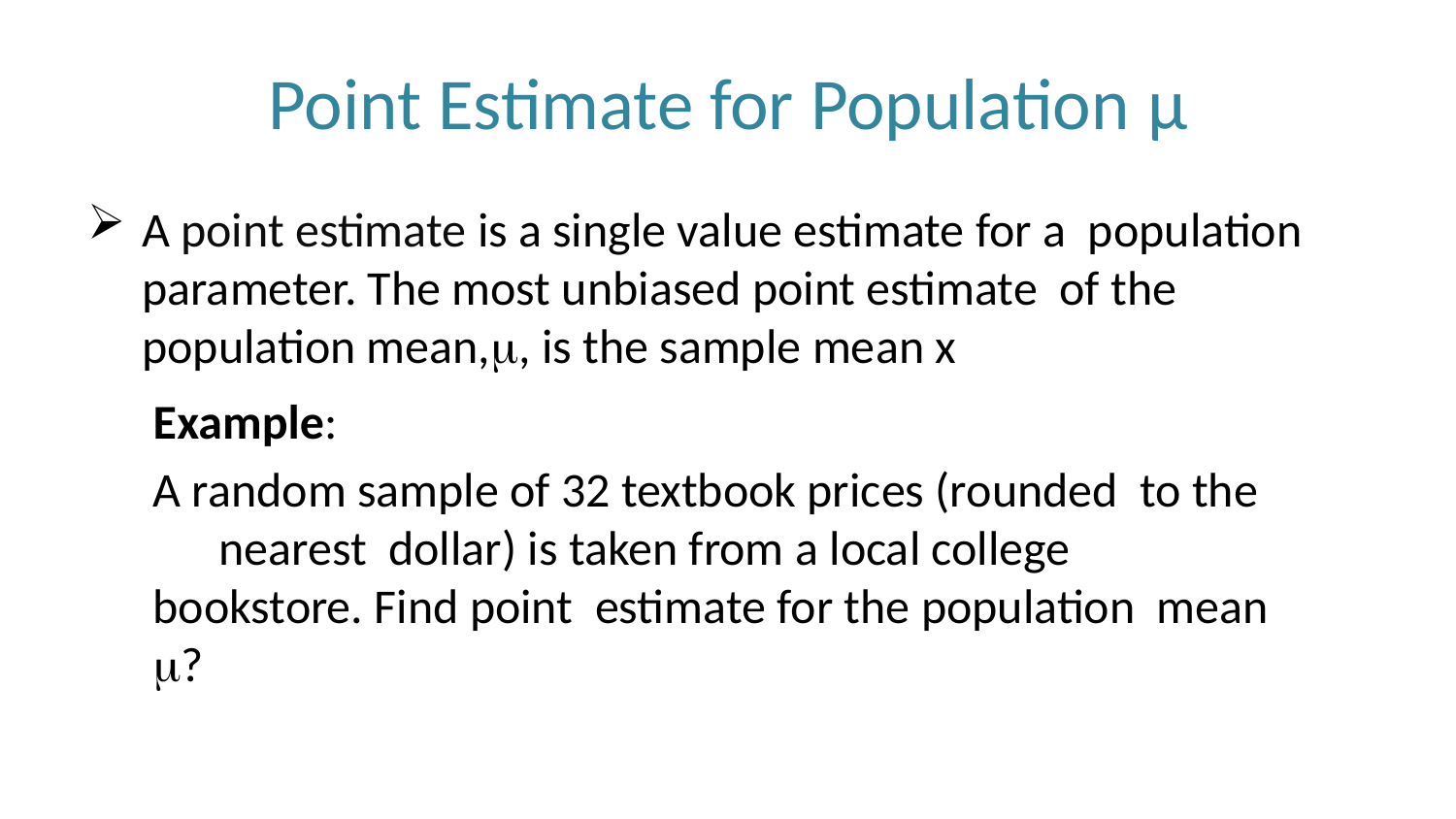

# Point Estimate for Population μ
A point estimate is a single value estimate for a  population parameter. The most unbiased point estimate  of the population mean,μ, is the sample mean x
	Example:
	A random sample of 32 textbook prices (rounded  to the       nearest  dollar) is taken from a local college bookstore. Find point  estimate for the population  mean μ?